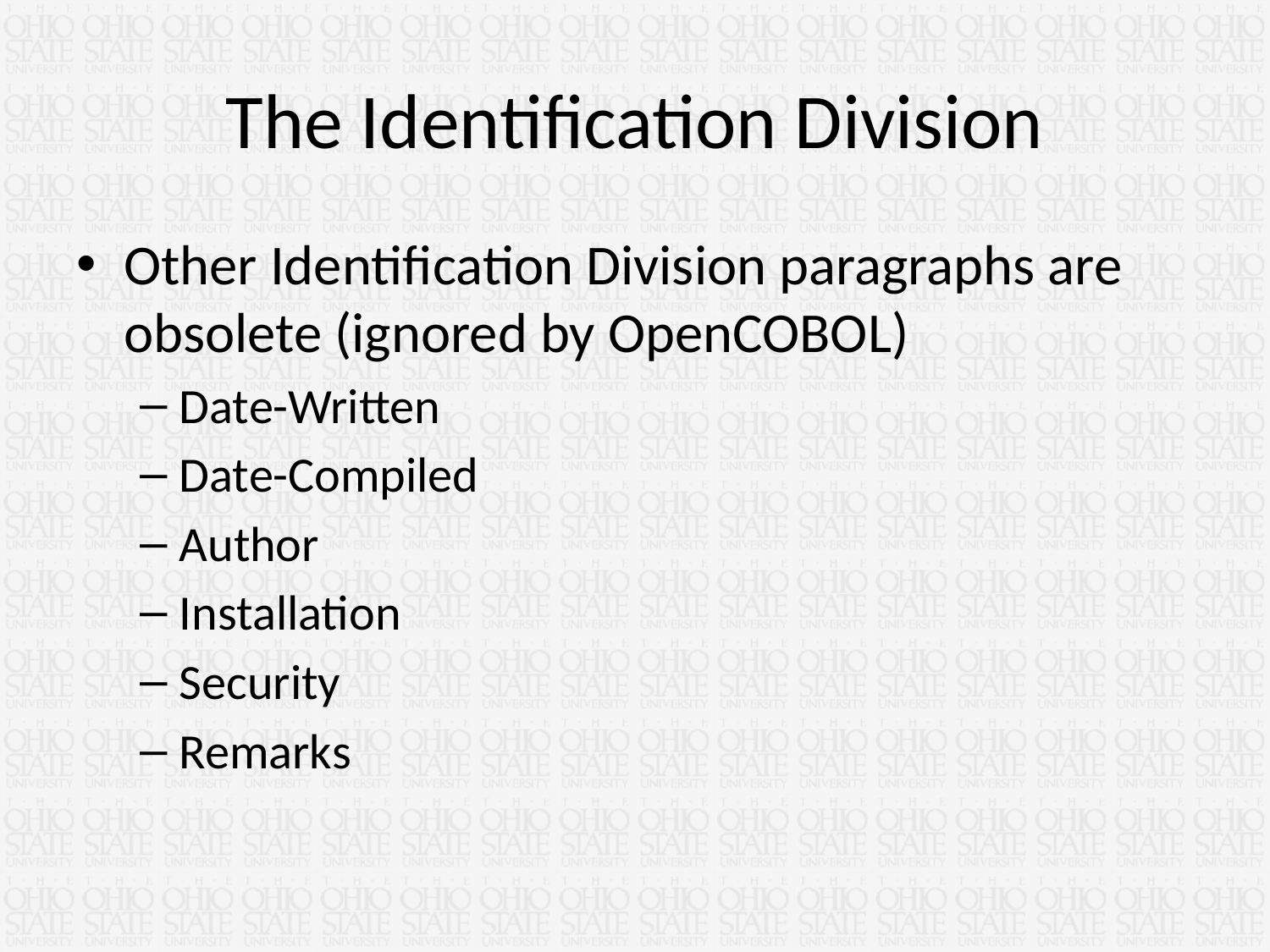

# The Identification Division
Other Identification Division paragraphs are obsolete (ignored by OpenCOBOL)
Date-Written
Date-Compiled
Author
Installation
Security
Remarks